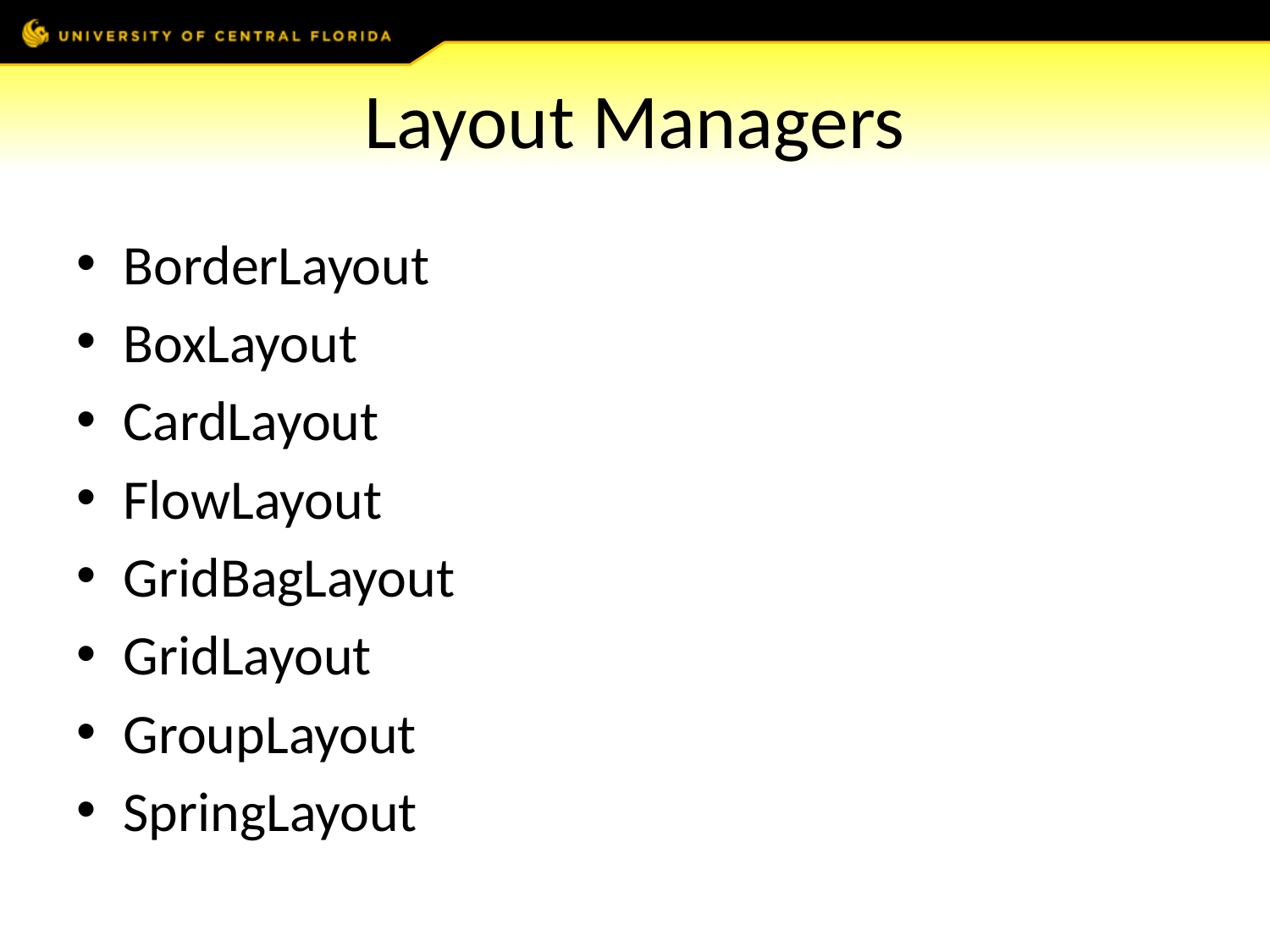

# Layout Managers
BorderLayout
BoxLayout
CardLayout
FlowLayout
GridBagLayout
GridLayout
GroupLayout
SpringLayout